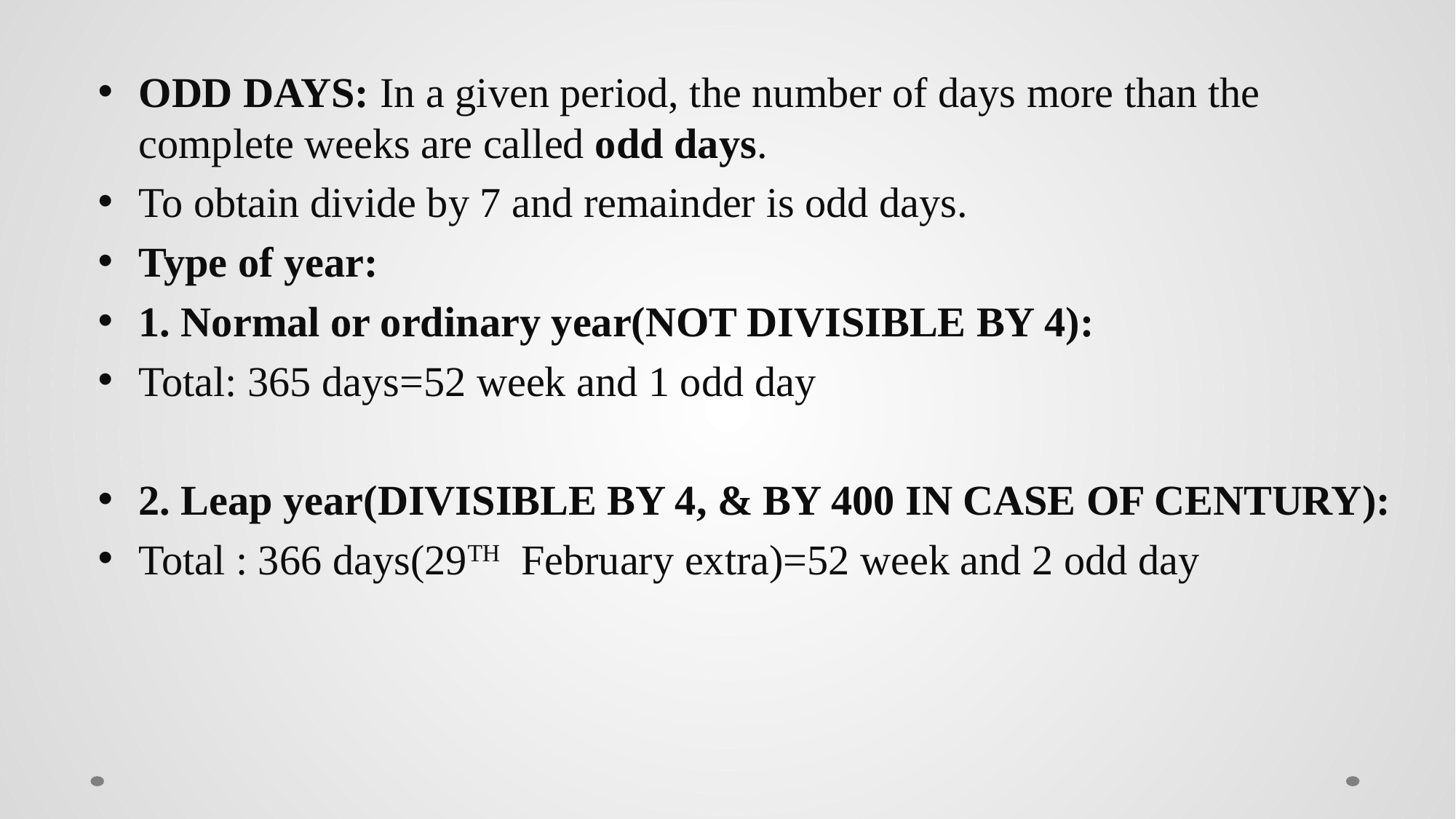

ODD DAYS: In a given period, the number of days more than the complete weeks are called odd days.
To obtain divide by 7 and remainder is odd days.
Type of year:
1. Normal or ordinary year(NOT DIVISIBLE BY 4):
Total: 365 days=52 week and 1 odd day

2. Leap year(DIVISIBLE BY 4, & BY 400 IN CASE OF CENTURY):
Total : 366 days(29TH  February extra)=52 week and 2 odd day